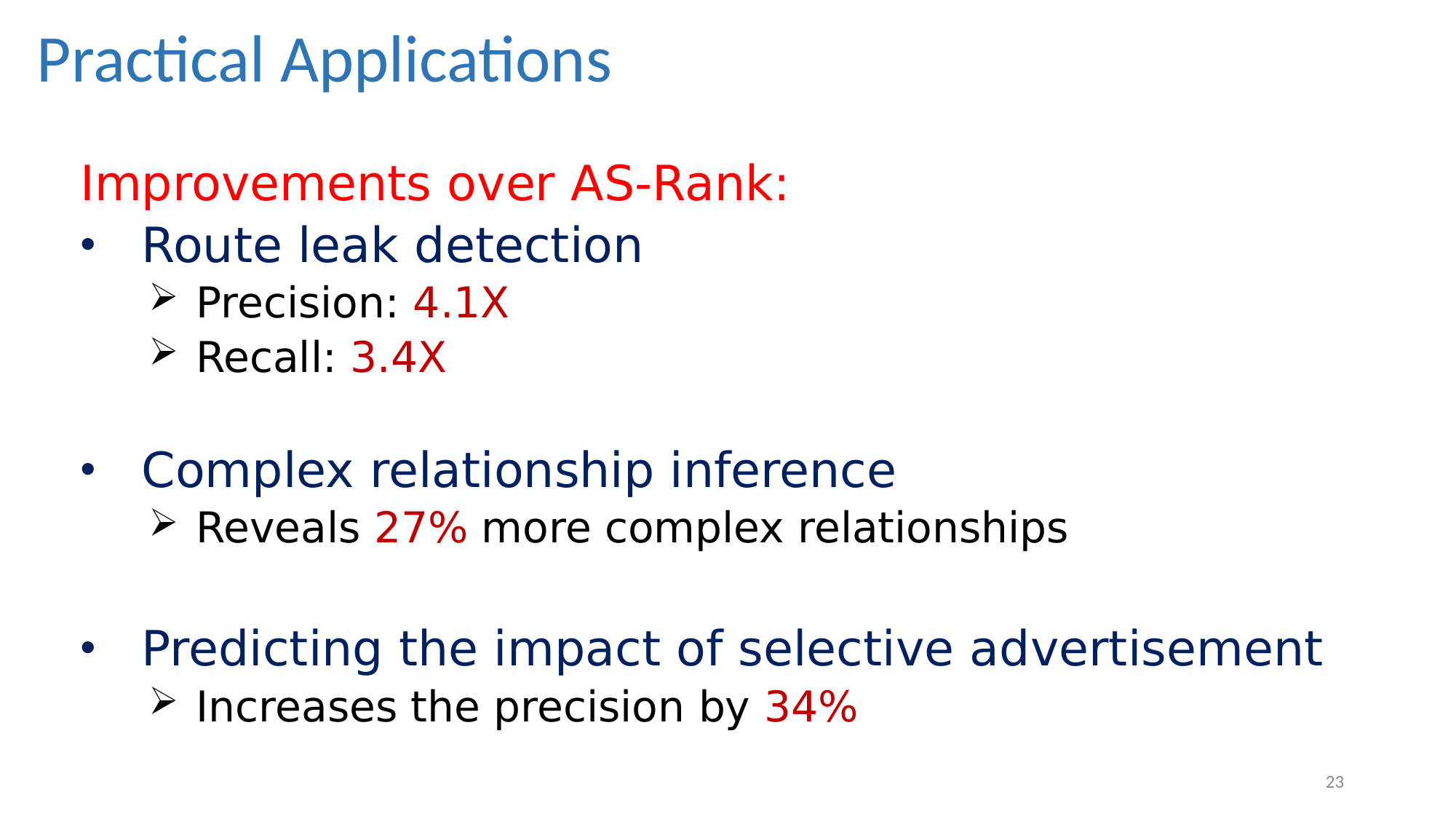

Practical Applications
Improvements over AS-Rank:
Route leak detection
 Precision: 4.1X
 Recall: 3.4X

Complex relationship inference
 Reveals 27% more complex relationships

Predicting the impact of selective advertisement
 Increases the precision by 34%

23